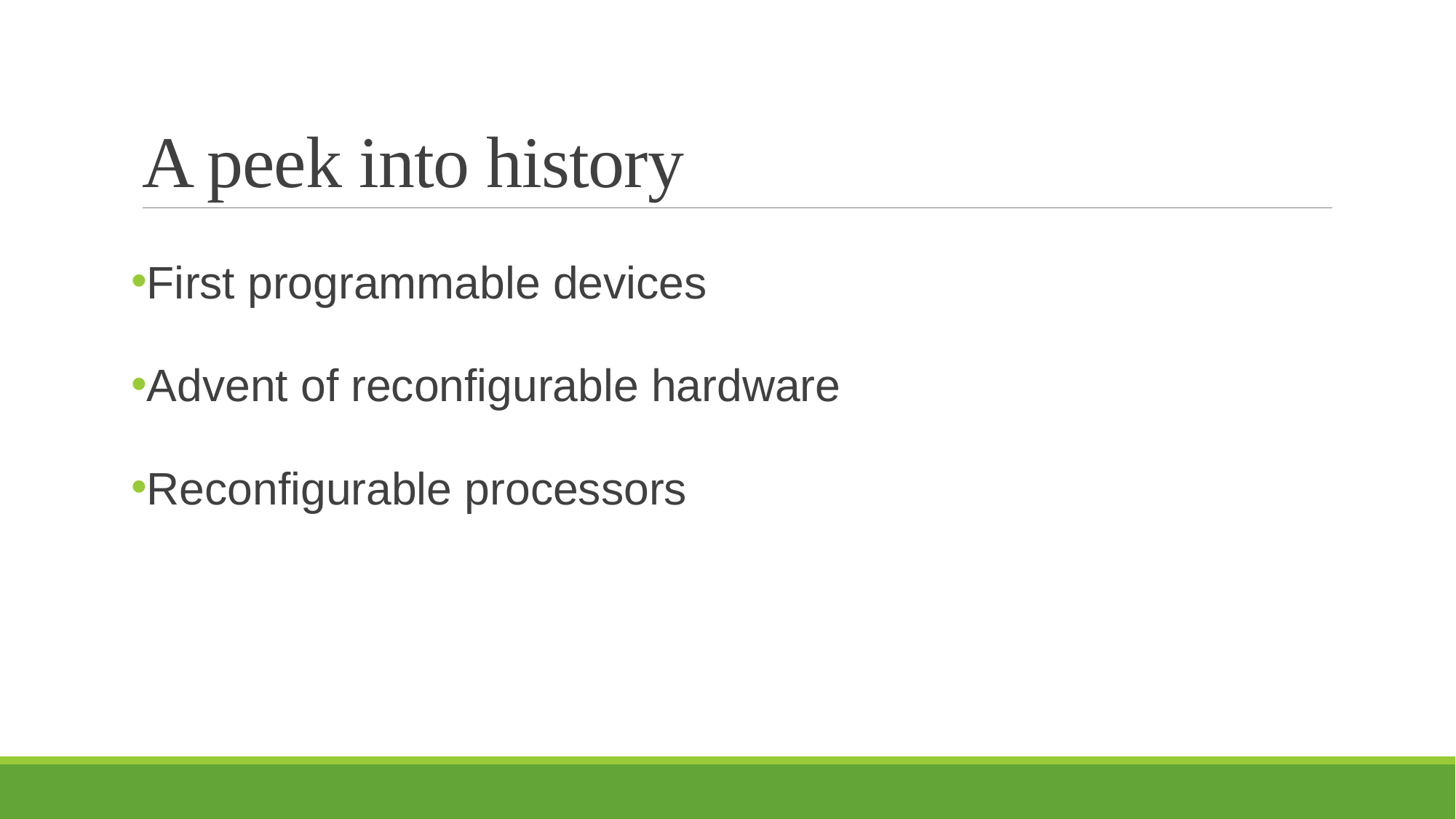

# A peek into history
First programmable devices
Advent of reconfigurable hardware
Reconfigurable processors